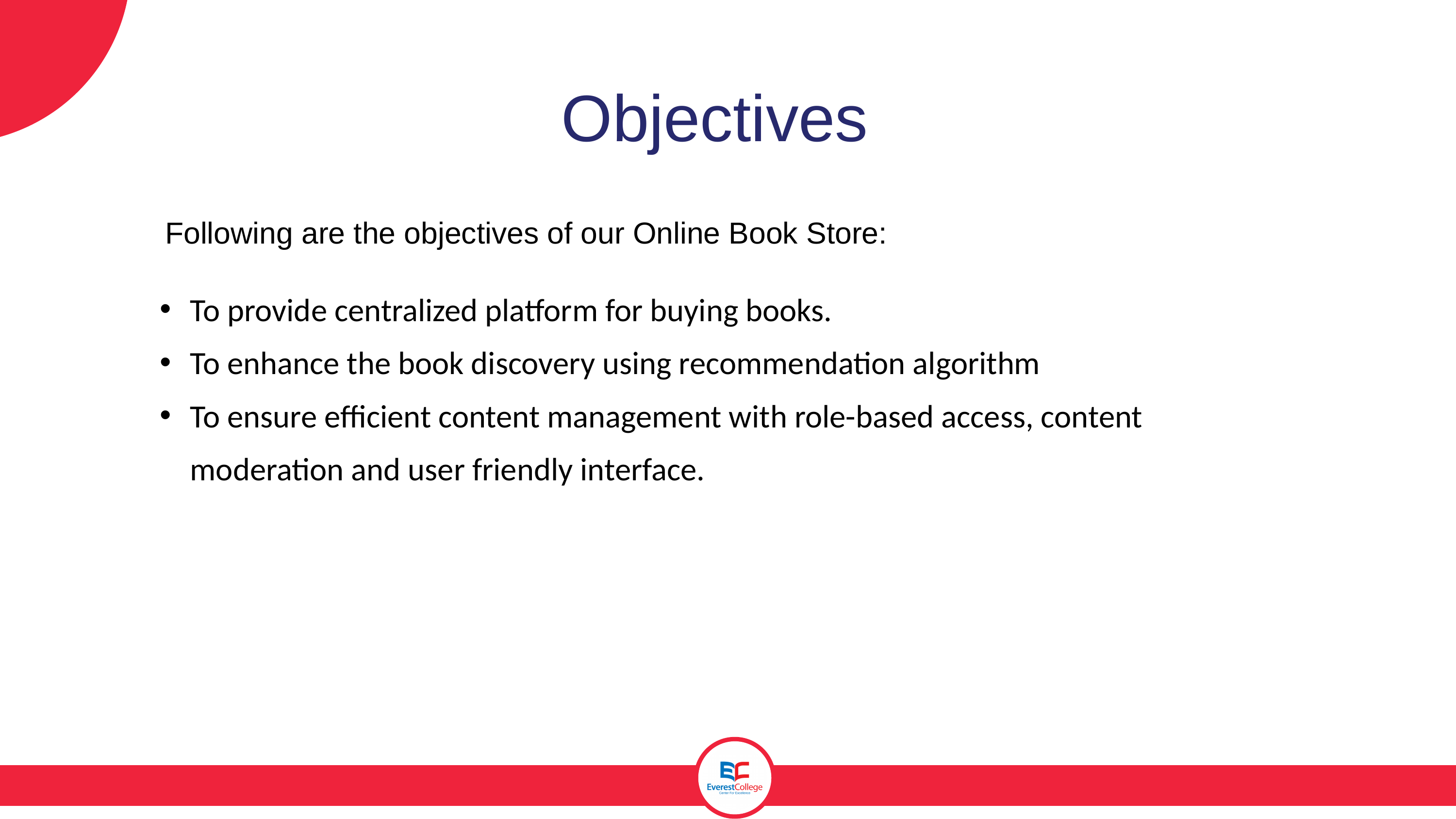

Objectives
Following are the objectives of our Online Book Store:
To provide centralized platform for buying books.
To enhance the book discovery using recommendation algorithm
To ensure efficient content management with role-based access, content moderation and user friendly interface.